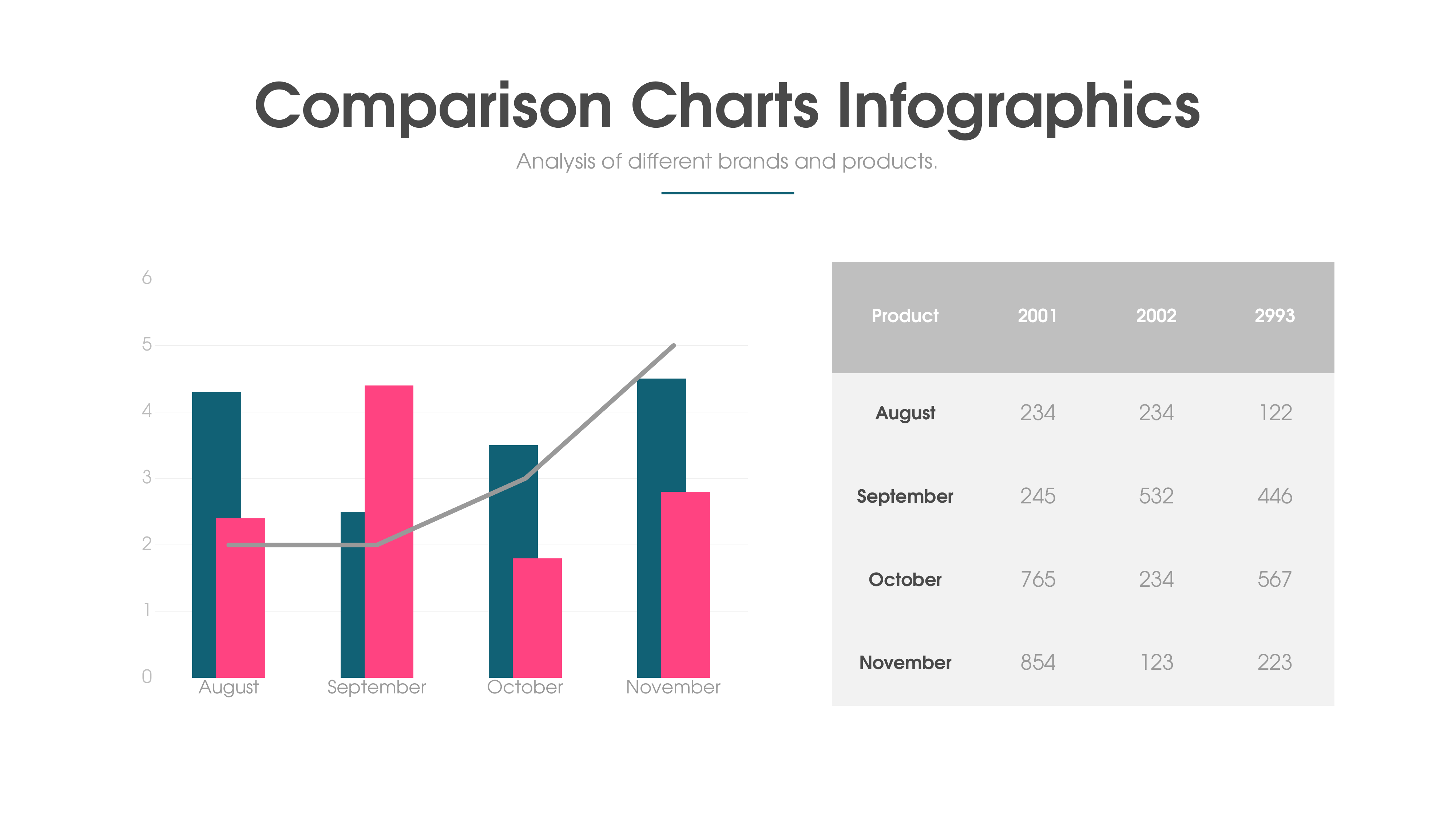

Comparison Charts Infographics
Analysis of different brands and products.

| Product | 2001 | 2002 | 2993 |
| --- | --- | --- | --- |
| August | 234 | 234 | 122 |
| September | 245 | 532 | 446 |
| October | 765 | 234 | 567 |
| November | 854 | 123 | 223 |

### Chart

| Category | Series 1 | Series 2 | Series 3 |
|---|---|---|---|
| August | 4.3 | 2.4 | 2.0 |
| September | 2.5 | 4.4 | 2.0 |
| October | 3.5 | 1.8 | 3.0 |
| November | 4.5 | 2.8 | 5.0 |